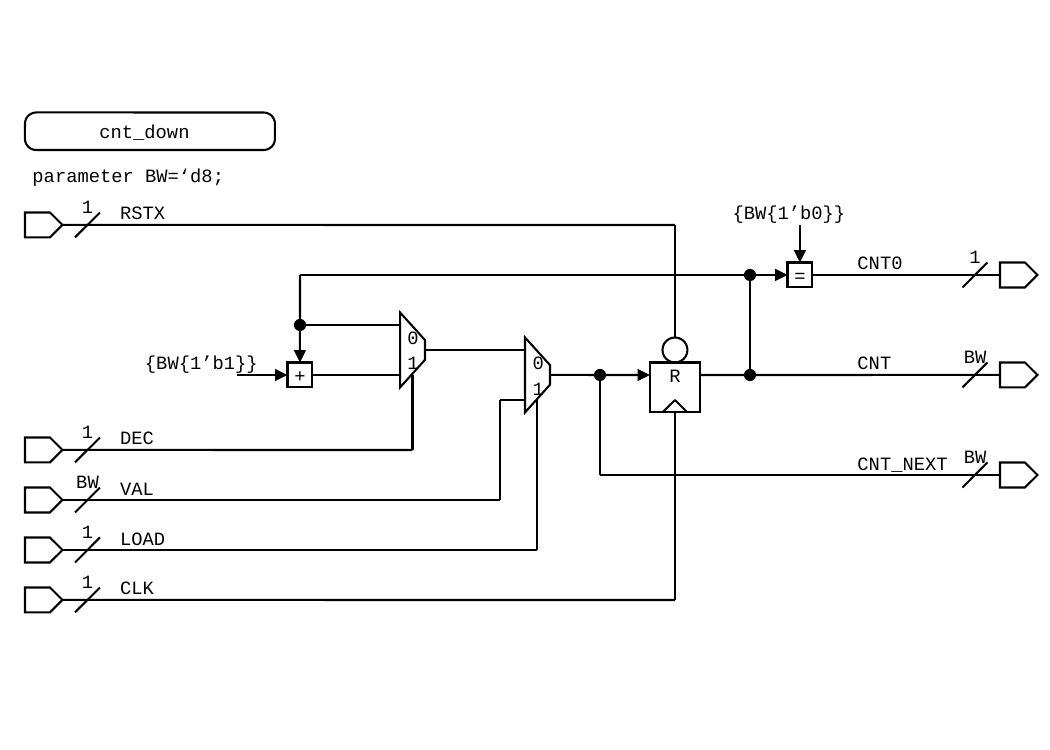

cnt_down
parameter BW=‘d8;
1
RSTX
{BW{1’b0}}

CNT0
1
=

0

{BW{1’b1}}
1
0
CNT
BW
R
+

1
1
DEC

CNT_NEXT
BW

BW
VAL

1
LOAD

1
CLK